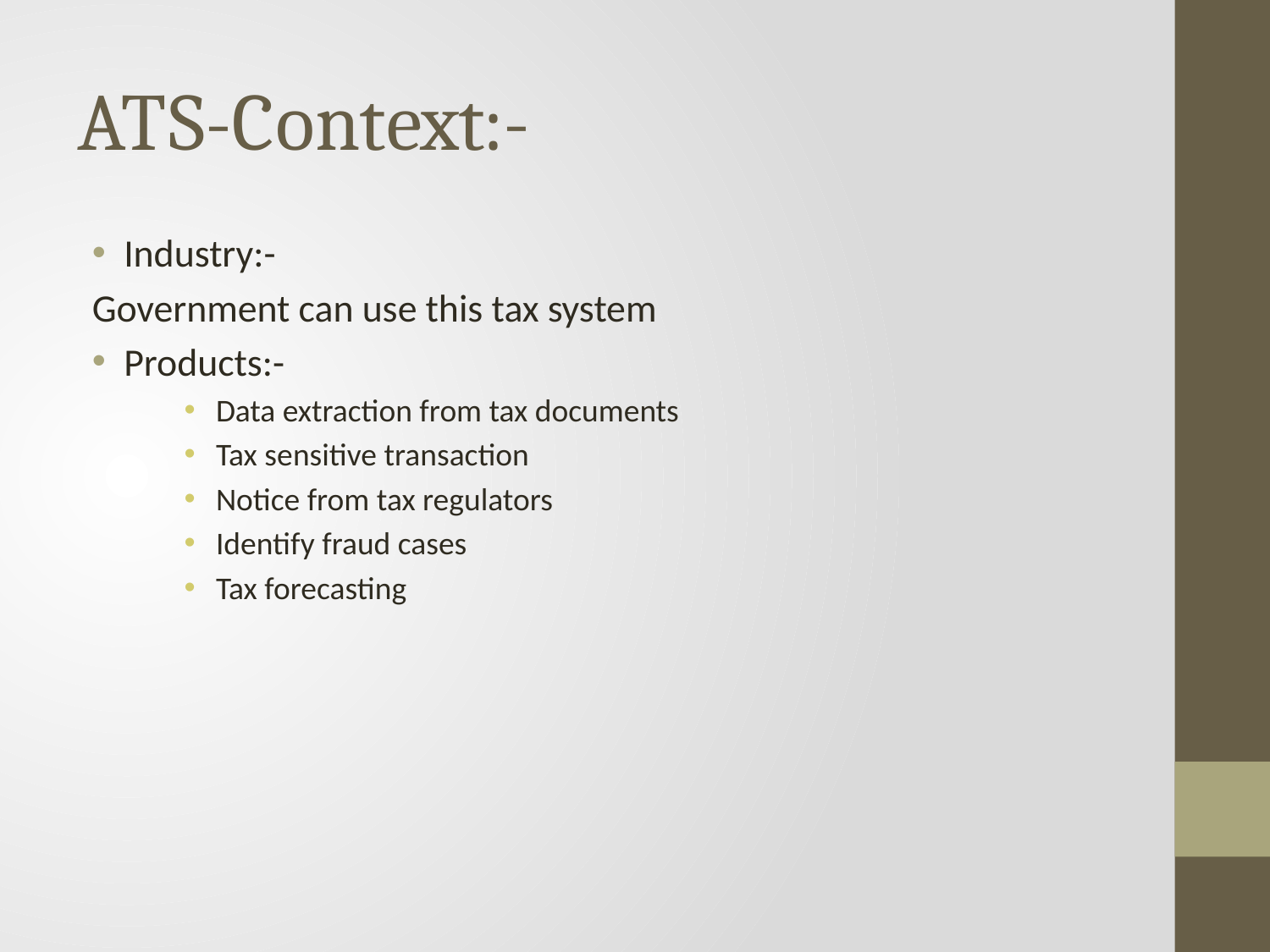

# ATS-Context:-
Industry:-
Government can use this tax system
Products:-
Data extraction from tax documents
Tax sensitive transaction
Notice from tax regulators
Identify fraud cases
Tax forecasting